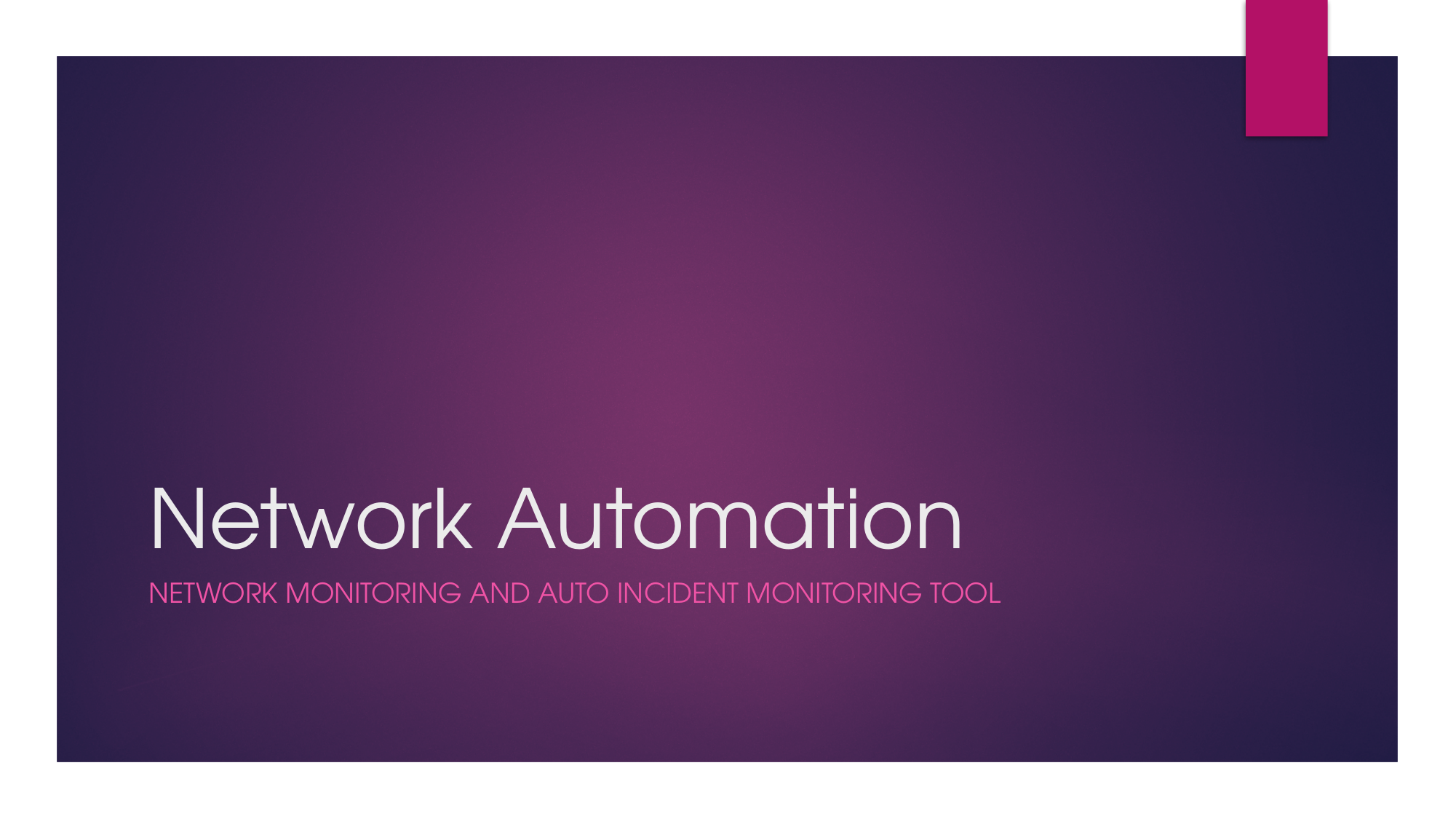

# Network Automation
Network monitoring and auto incident MONITORING tool